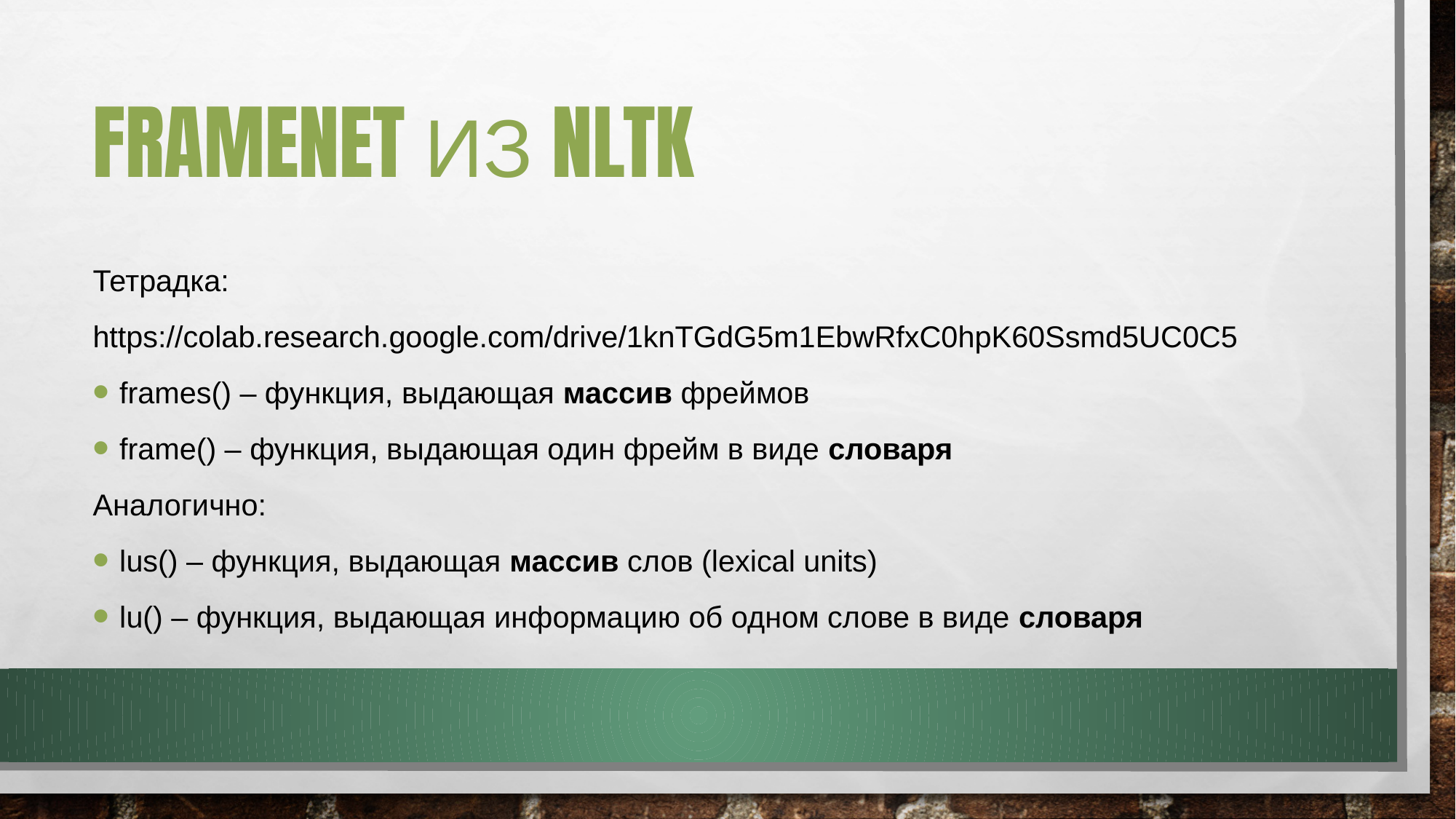

# Framenet из nltk
Тетрадка:
https://colab.research.google.com/drive/1knTGdG5m1EbwRfxC0hpK60Ssmd5UC0C5
frames() – функция, выдающая массив фреймов
frame() – функция, выдающая один фрейм в виде словаря
Аналогично:
lus() – функция, выдающая массив слов (lexical units)
lu() – функция, выдающая информацию об одном слове в виде словаря